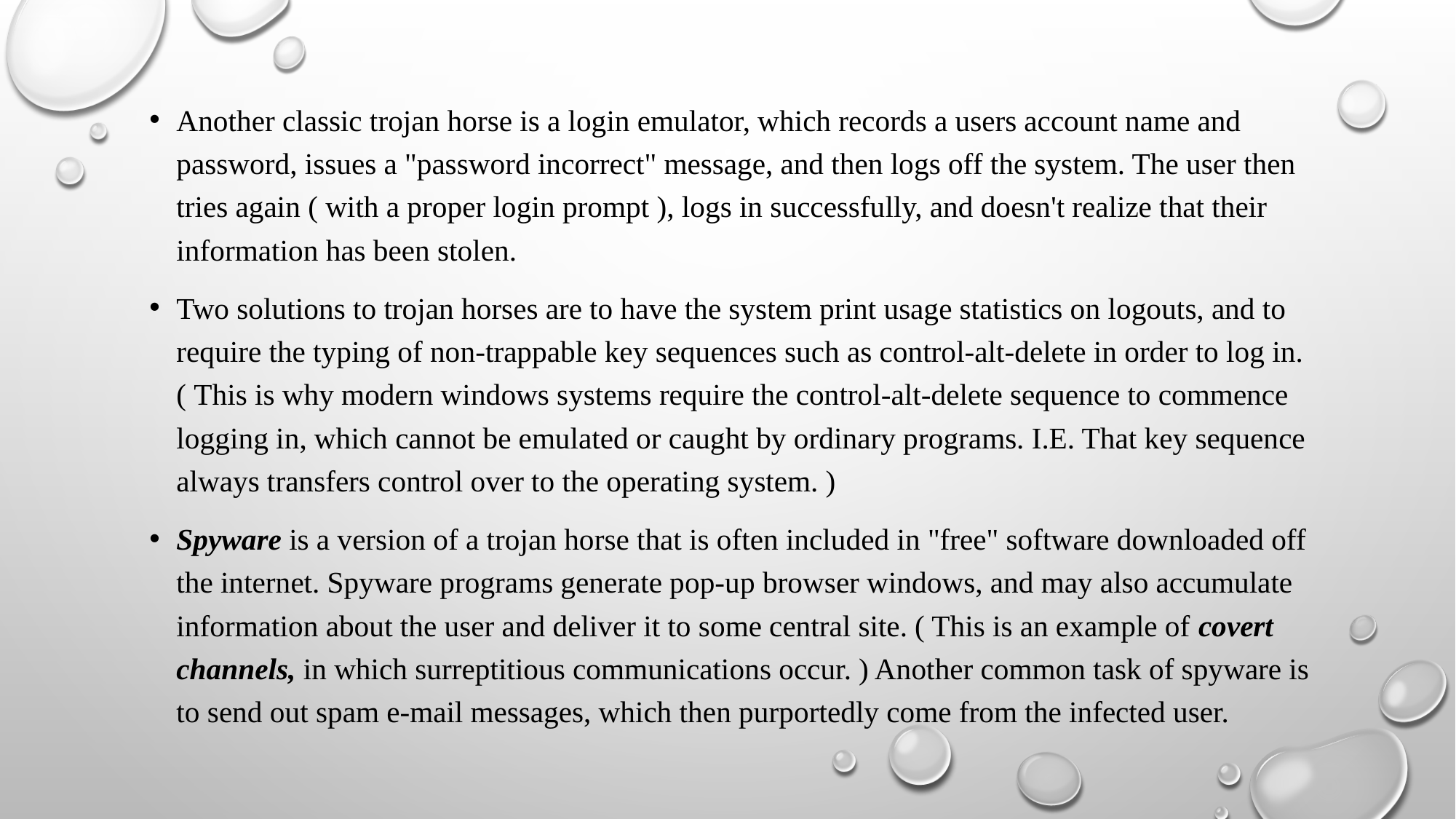

Another classic trojan horse is a login emulator, which records a users account name and password, issues a "password incorrect" message, and then logs off the system. The user then tries again ( with a proper login prompt ), logs in successfully, and doesn't realize that their information has been stolen.
Two solutions to trojan horses are to have the system print usage statistics on logouts, and to require the typing of non-trappable key sequences such as control-alt-delete in order to log in. ( This is why modern windows systems require the control-alt-delete sequence to commence logging in, which cannot be emulated or caught by ordinary programs. I.E. That key sequence always transfers control over to the operating system. )
Spyware is a version of a trojan horse that is often included in "free" software downloaded off the internet. Spyware programs generate pop-up browser windows, and may also accumulate information about the user and deliver it to some central site. ( This is an example of covert channels, in which surreptitious communications occur. ) Another common task of spyware is to send out spam e-mail messages, which then purportedly come from the infected user.